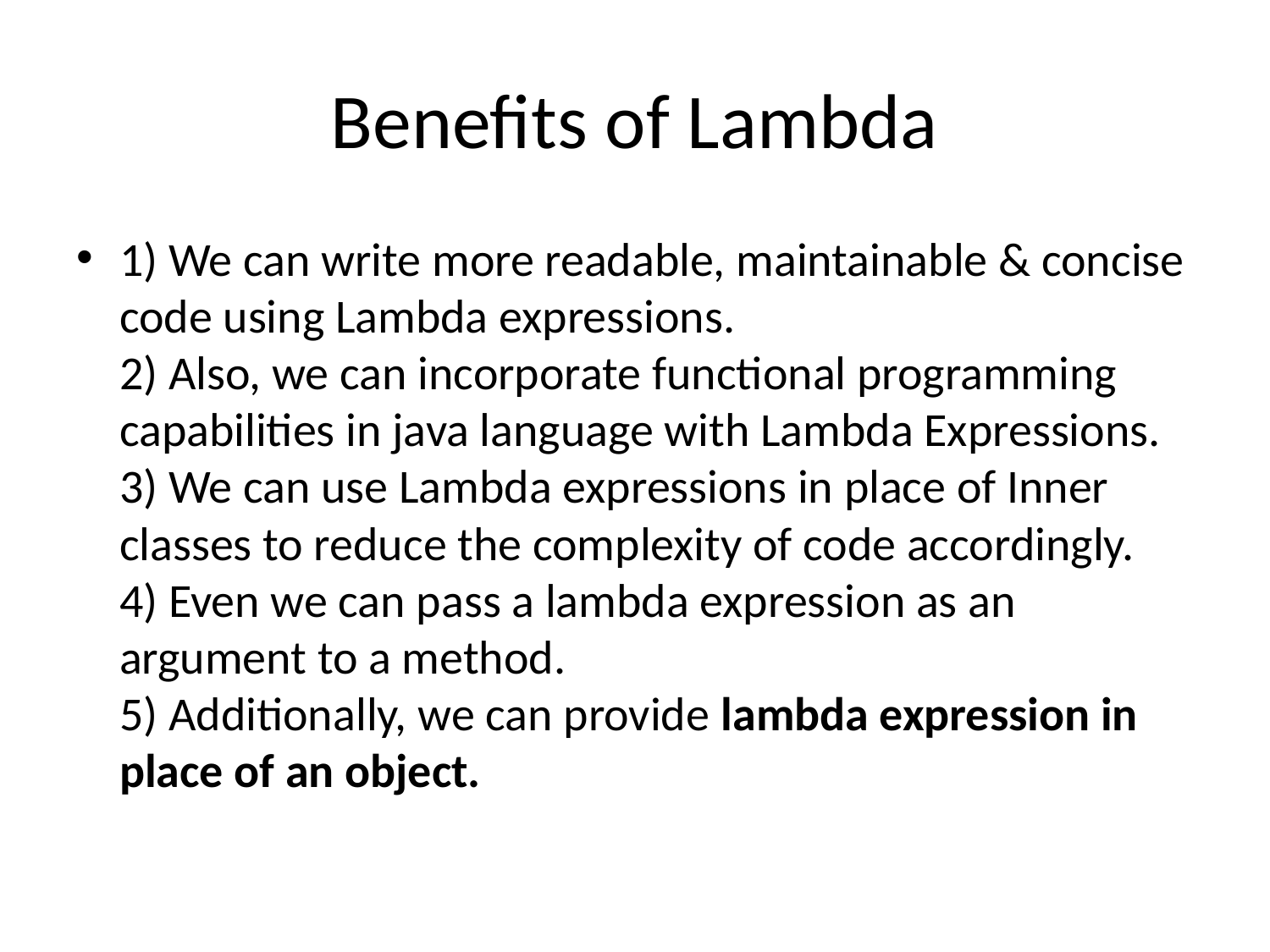

# Benefits of Lambda
1) We can write more readable, maintainable & concise code using Lambda expressions.
2) Also, we can incorporate functional programming capabilities in java language with Lambda Expressions.
3) We can use Lambda expressions in place of Inner classes to reduce the complexity of code accordingly.
4) Even we can pass a lambda expression as an argument to a method.
5) Additionally, we can provide lambda expression in place of an object.